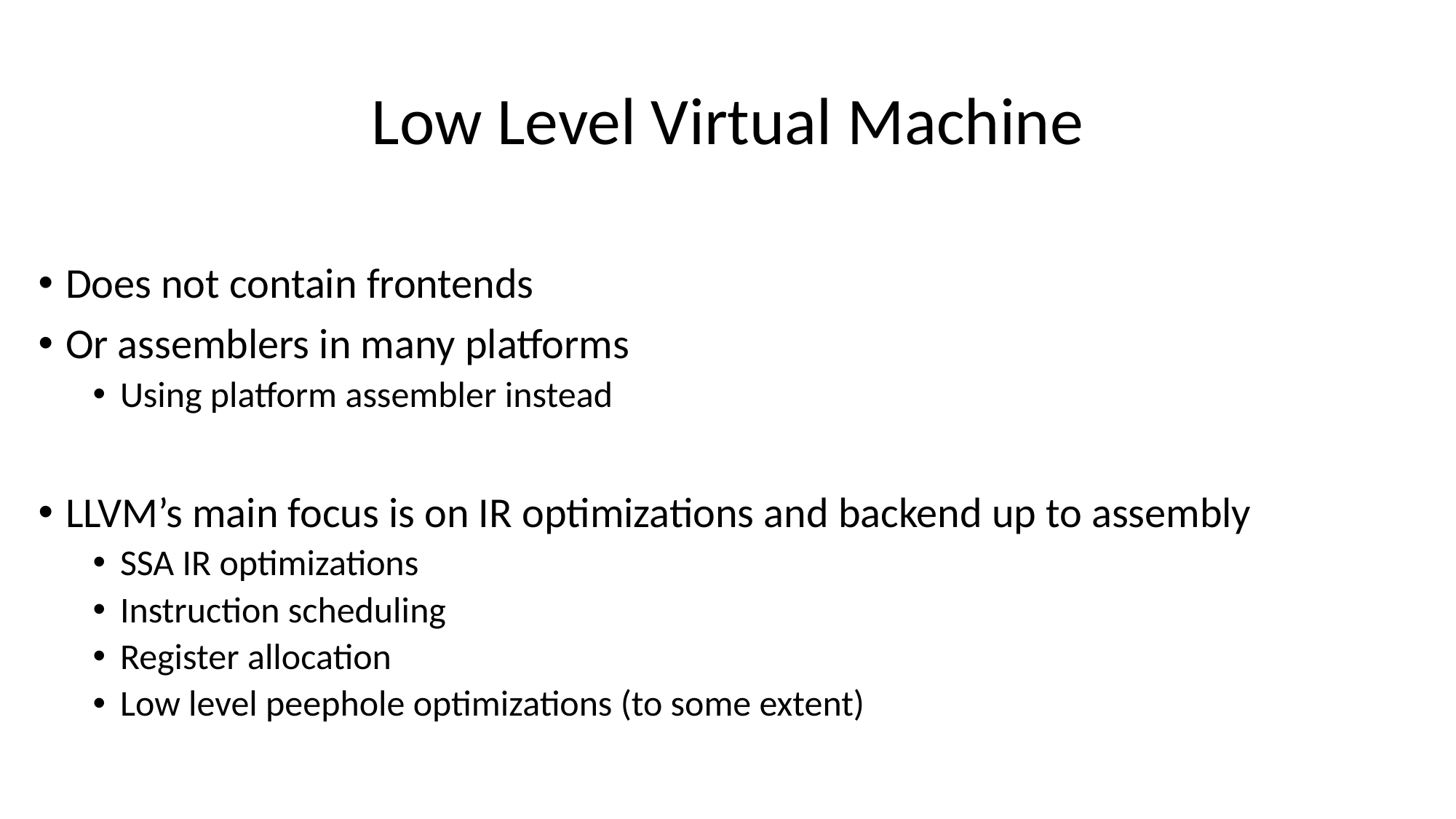

# Low Level Virtual Machine

Does not contain frontends
Or assemblers in many platforms
Using platform assembler instead

LLVM’s main focus is on IR optimizations and backend up to assembly
SSA IR optimizations
Instruction scheduling
Register allocation
Low level peephole optimizations (to some extent)